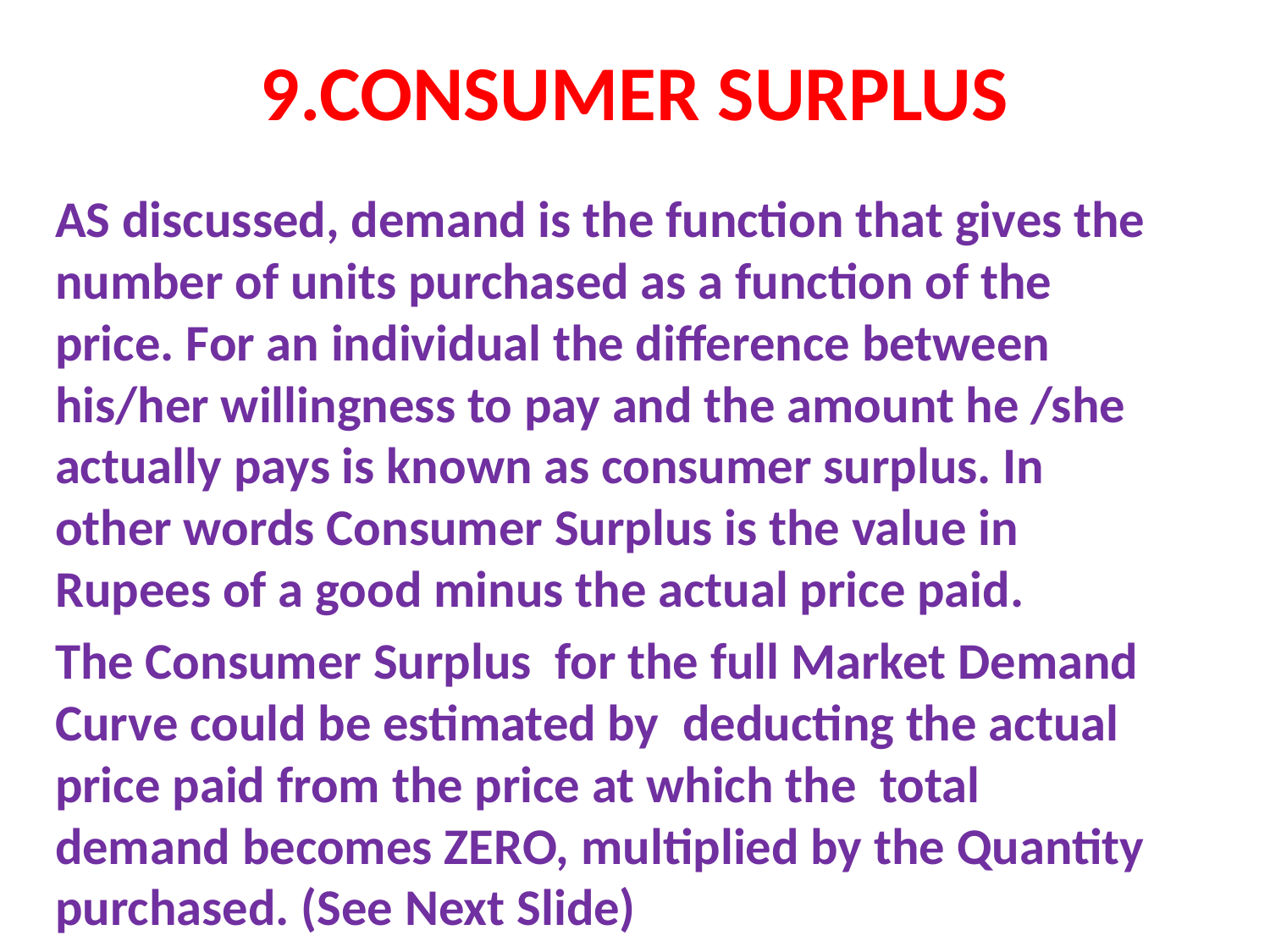

# 9.CONSUMER SURPLUS
AS discussed, demand is the function that gives the number of units purchased as a function of the price. For an individual the difference between his/her willingness to pay and the amount he /she actually pays is known as consumer surplus. In other words Consumer Surplus is the value in Rupees of a good minus the actual price paid.
The Consumer Surplus  for the full Market Demand Curve could be estimated by  deducting the actual price paid from the price at which the  total demand becomes ZERO, multiplied by the Quantity purchased. (See Next Slide)